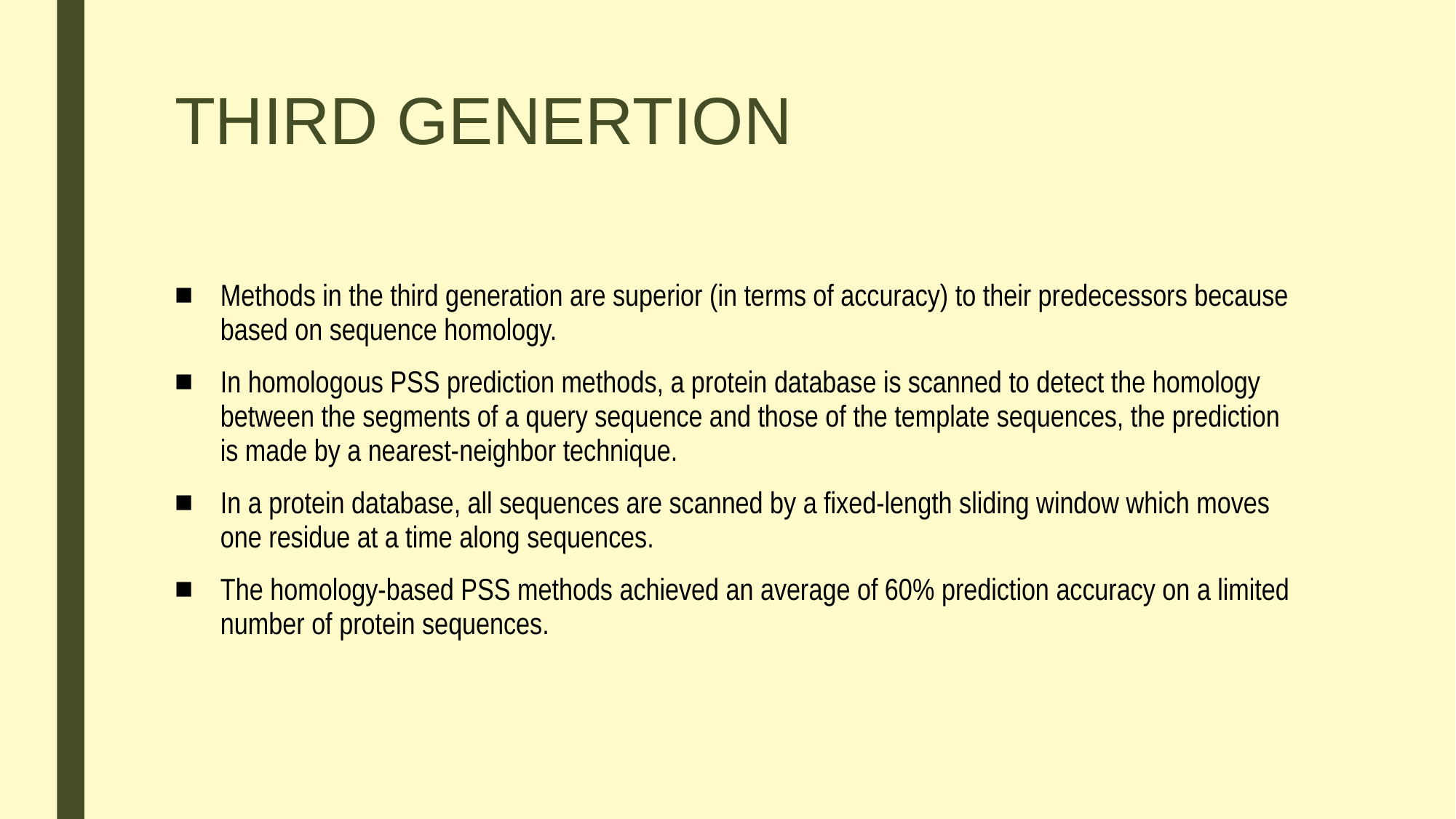

# THIRD GENERTION
Methods in the third generation are superior (in terms of accuracy) to their predecessors because based on sequence homology.
In homologous PSS prediction methods, a protein database is scanned to detect the homology between the segments of a query sequence and those of the template sequences, the prediction is made by a nearest-neighbor technique.
In a protein database, all sequences are scanned by a fixed-length sliding window which moves one residue at a time along sequences.
The homology-based PSS methods achieved an average of 60% prediction accuracy on a limited number of protein sequences.